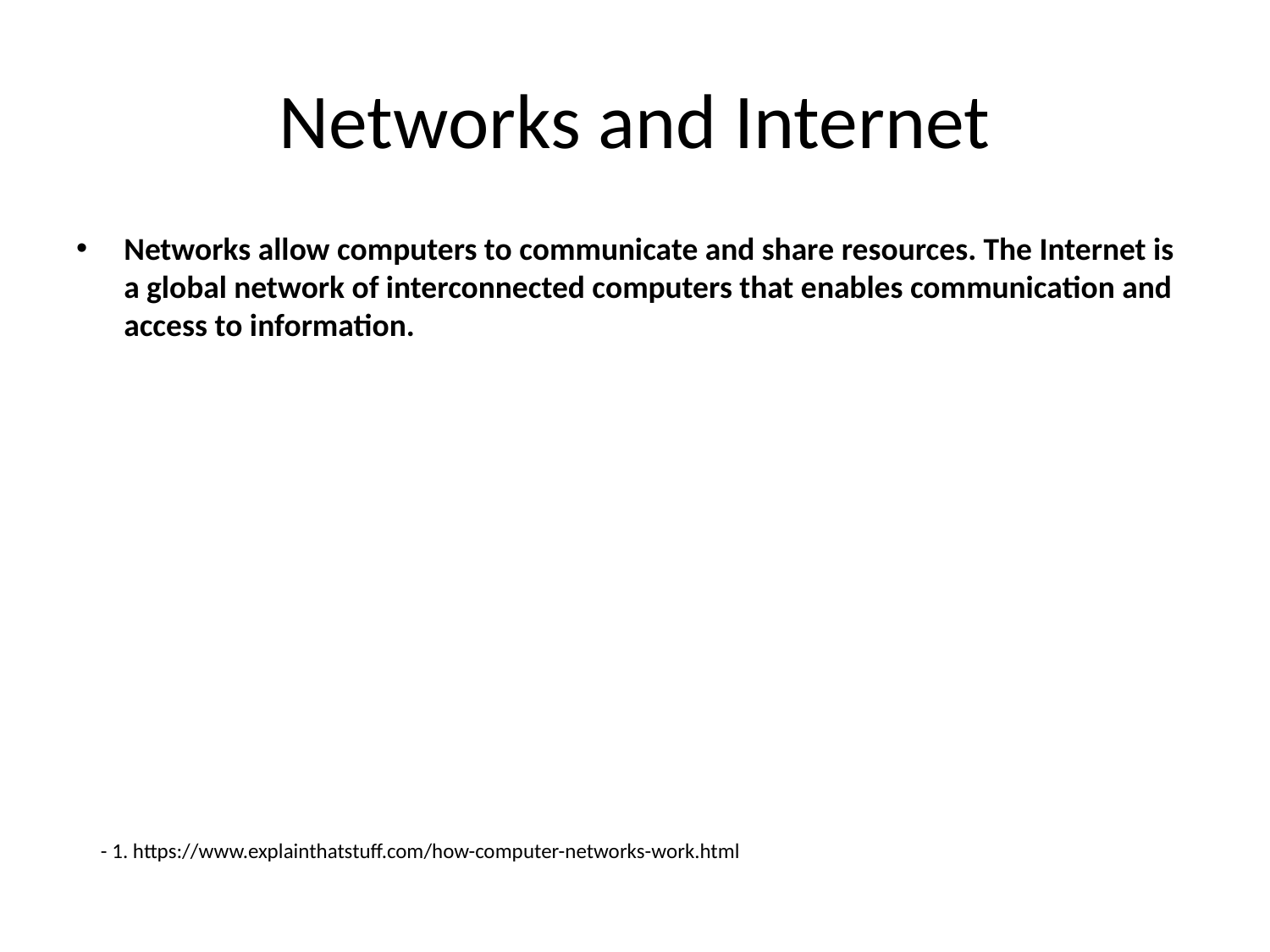

# Networks and Internet
Networks allow computers to communicate and share resources. The Internet is a global network of interconnected computers that enables communication and access to information.

- 1. https://www.explainthatstuff.com/how-computer-networks-work.html